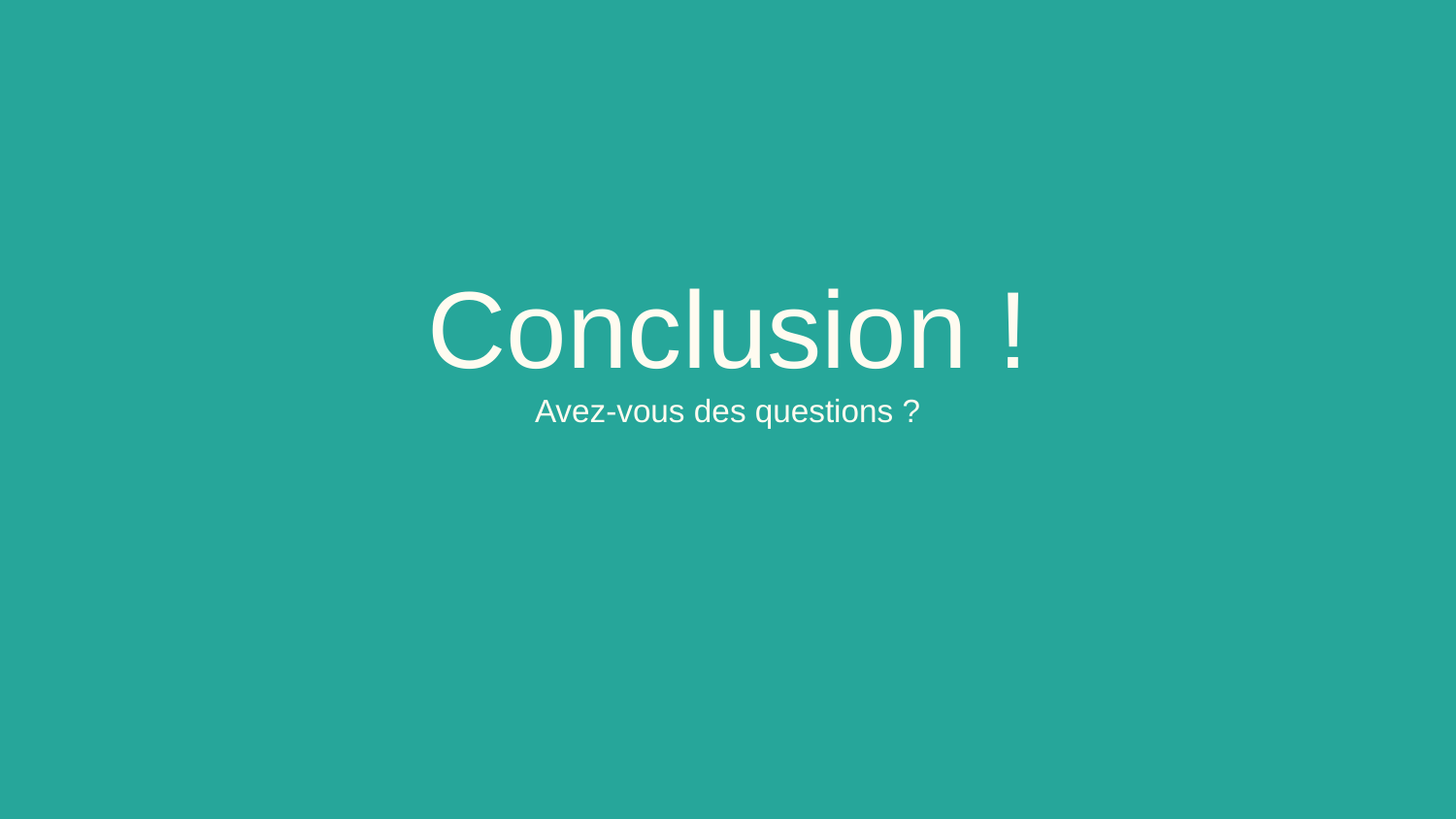

# Conclusion !
Avez-vous des questions ?